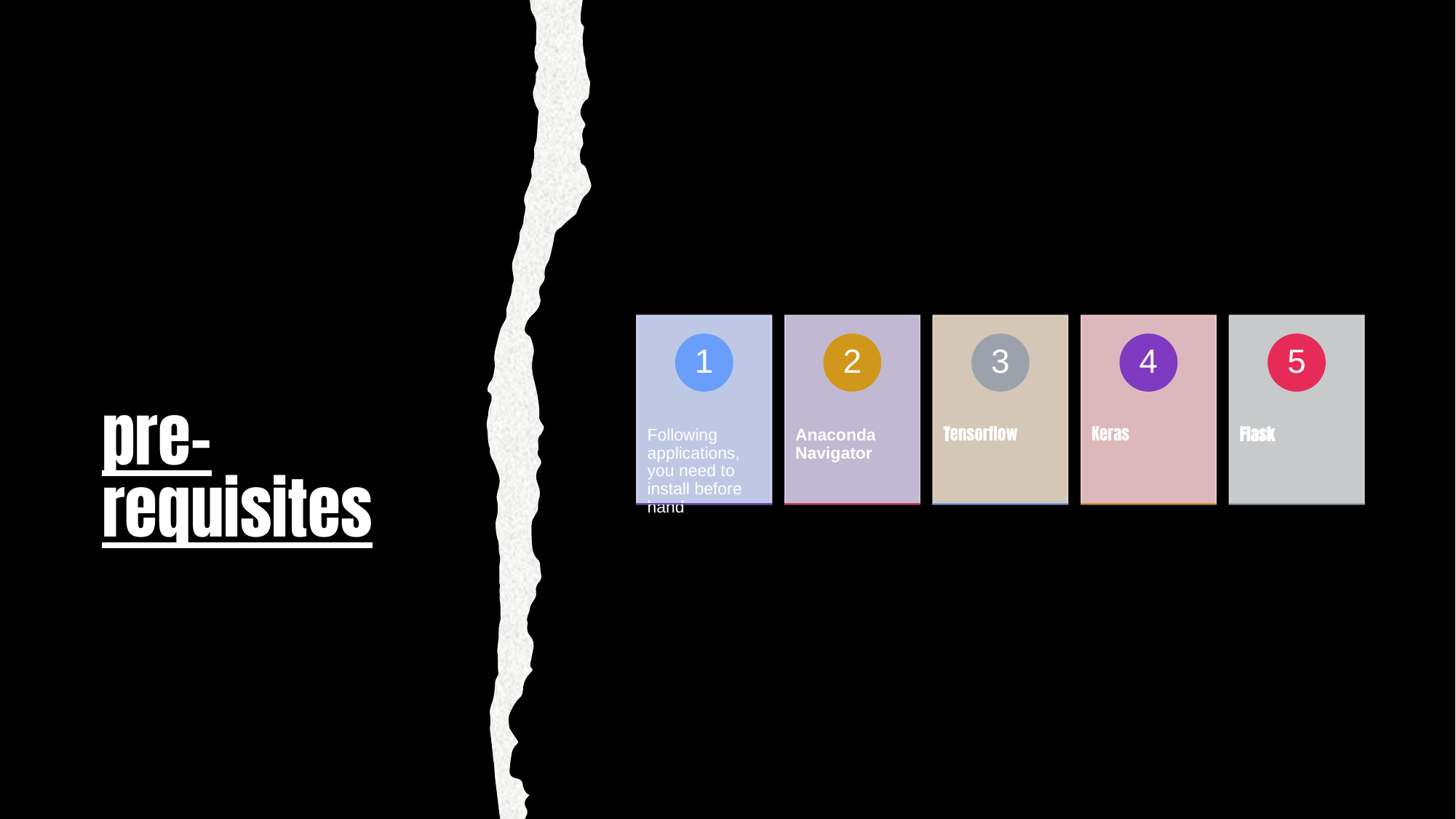

Following applications, you need to install before hand
1
Anaconda Navigator
2
Tensorflow
3
Keras
4
Flask
5
# pre-requisites